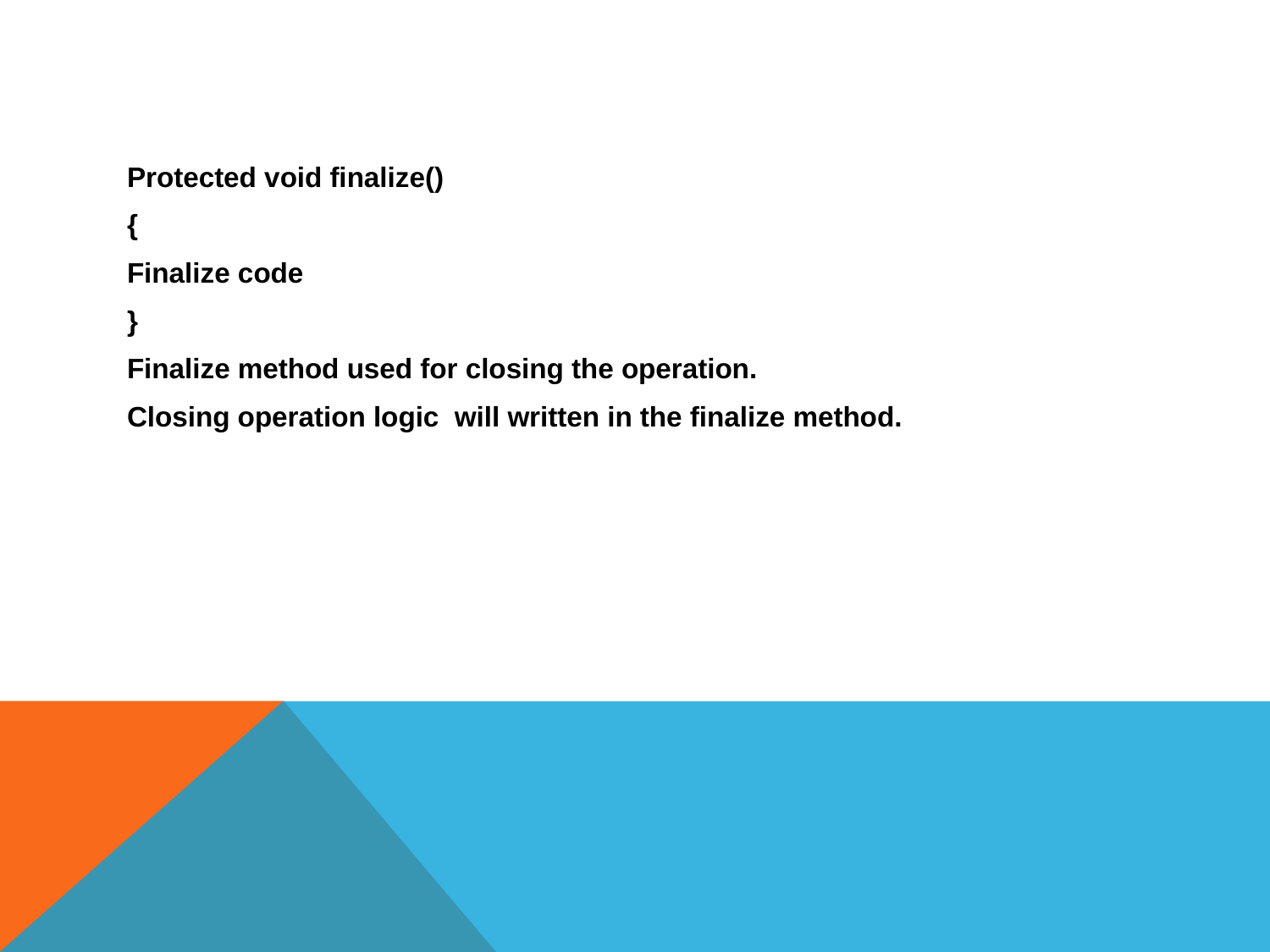

#
Protected void finalize()
{
Finalize code
}
Finalize method used for closing the operation.
Closing operation logic  will written in the finalize method.